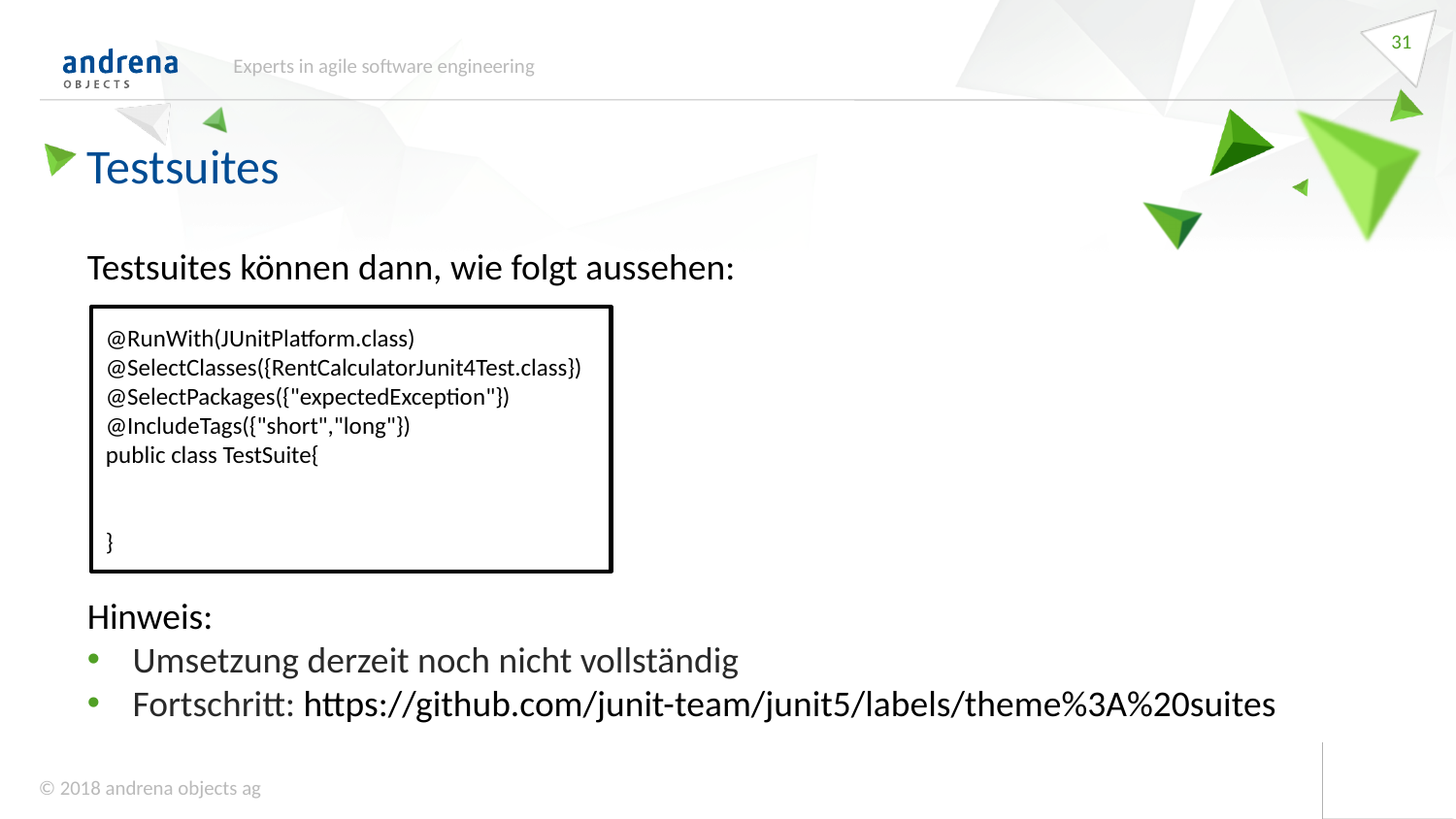

31
Experts in agile software engineering
Testsuites

Testsuites können dann, wie folgt aussehen:

Hinweis:
Umsetzung derzeit noch nicht vollständig
Fortschritt: https://github.com/junit-team/junit5/labels/theme%3A%20suites

@RunWith(JUnitPlatform.class)
@SelectClasses({RentCalculatorJunit4Test.class})
@SelectPackages({"expectedException"})
@IncludeTags({"short","long"})
public class TestSuite{

}